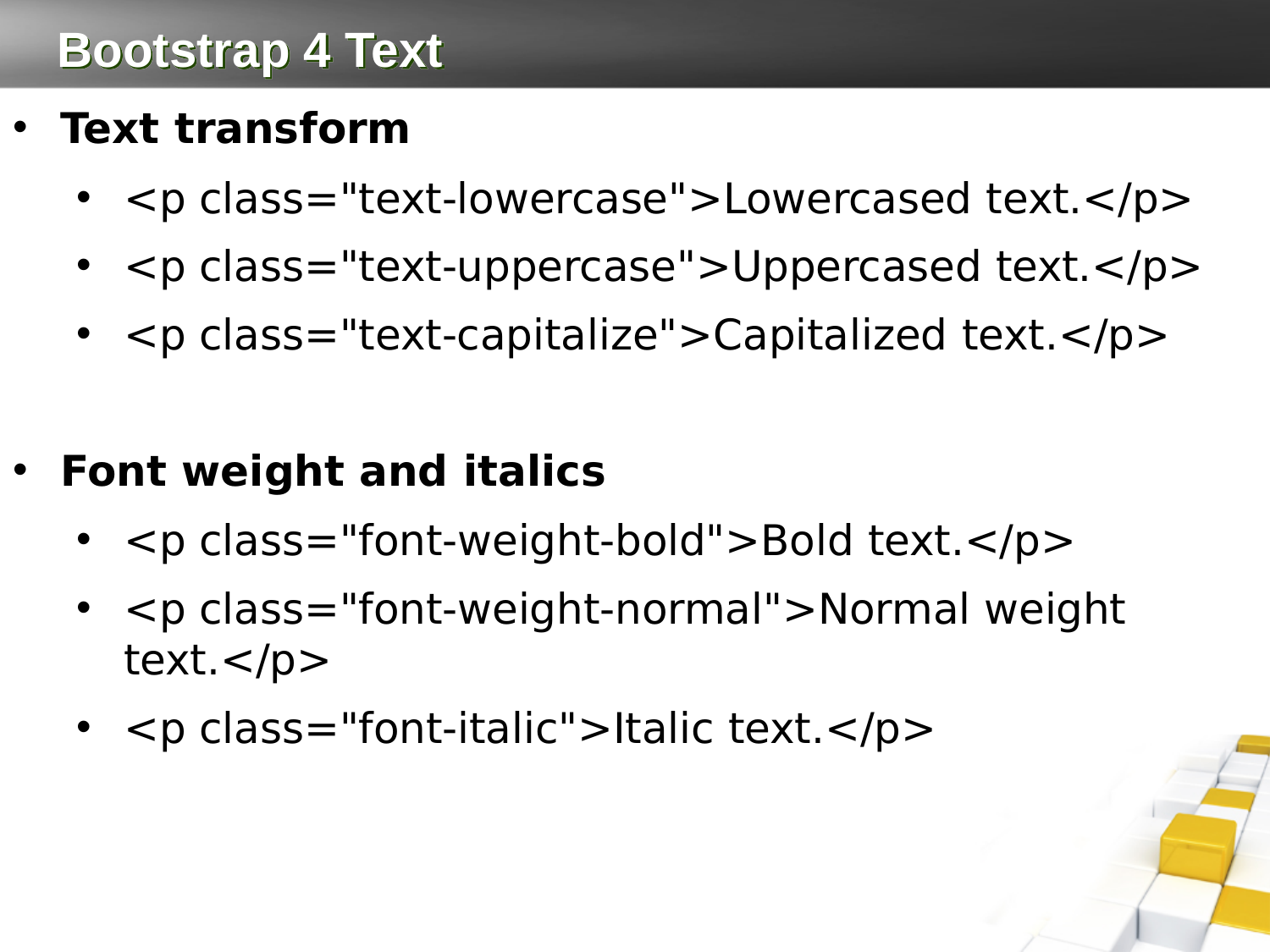

# Bootstrap 4 Text
Text transform
<p class="text-lowercase">Lowercased text.</p>
<p class="text-uppercase">Uppercased text.</p>
<p class="text-capitalize">Capitalized text.</p>

Font weight and italics
<p class="font-weight-bold">Bold text.</p>
<p class="font-weight-normal">Normal weight text.</p>
<p class="font-italic">Italic text.</p>